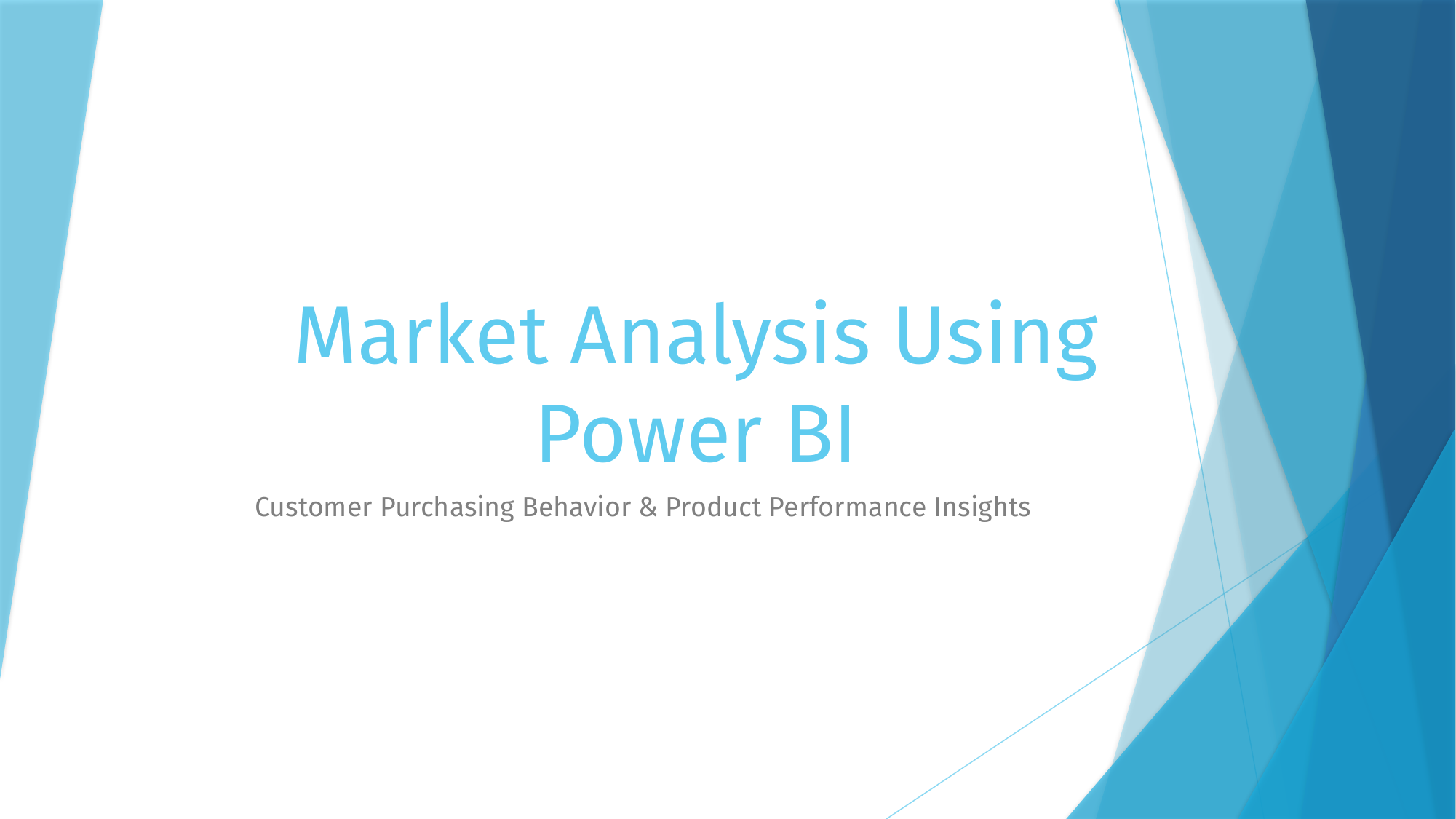

# Market Analysis Using Power BI
Customer Purchasing Behavior & Product Performance Insights